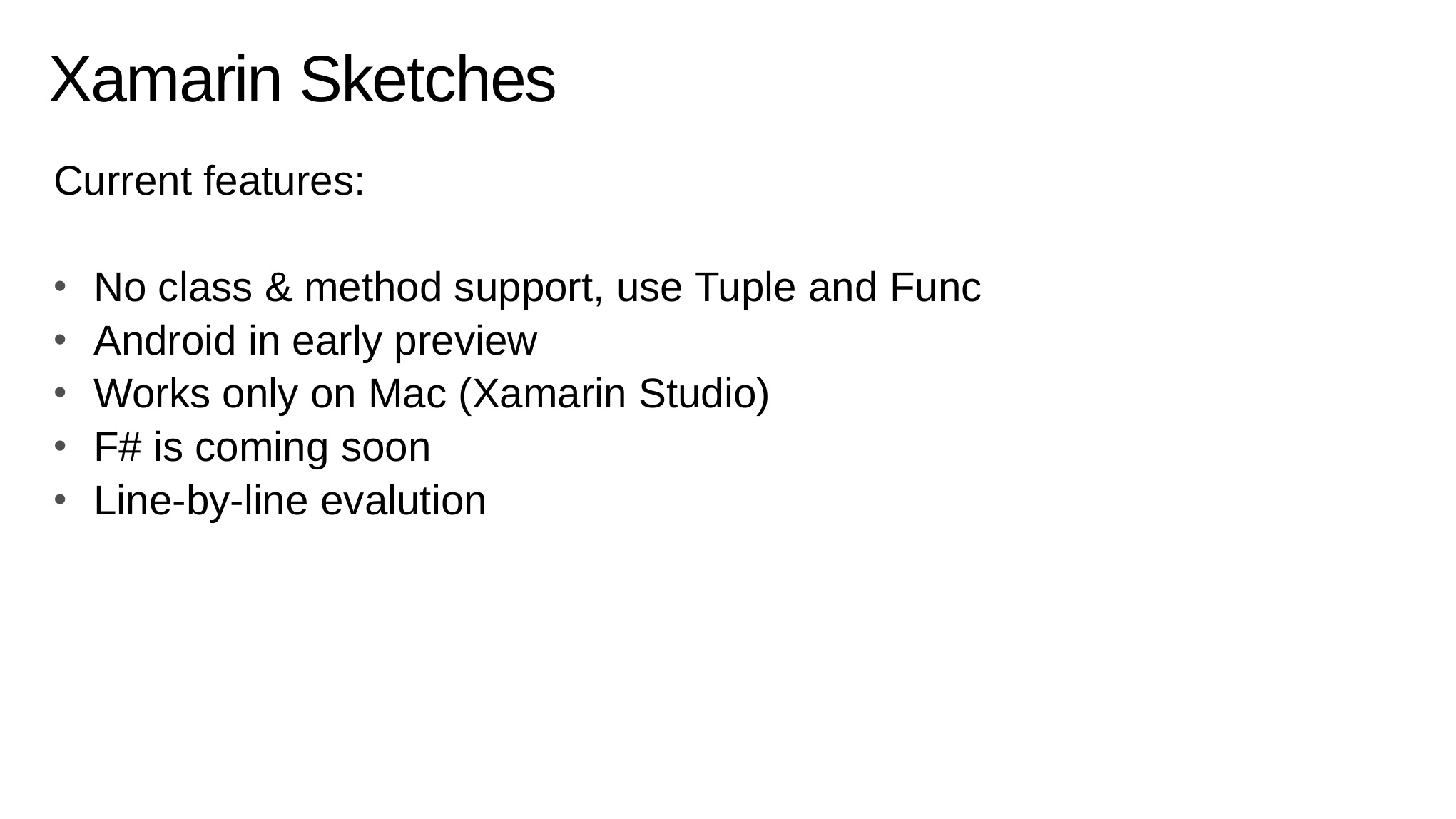

# Xamarin Sketches
Current features:

No class & method support, use Tuple and Func
Android in early preview
Works only on Mac (Xamarin Studio)
F# is coming soon
Line-by-line evalution